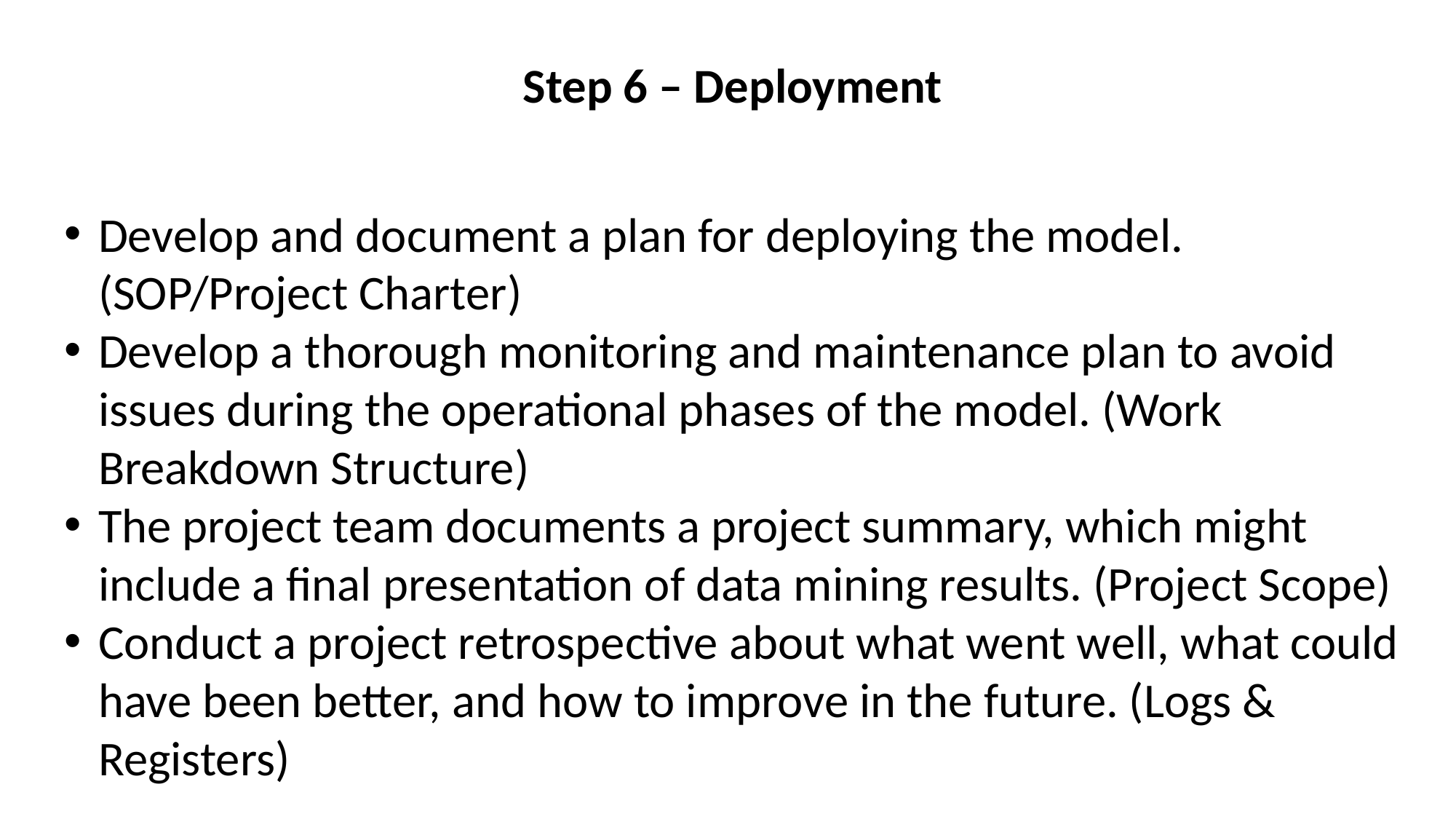

Step 6 – Deployment

Develop and document a plan for deploying the model. (SOP/Project Charter)
Develop a thorough monitoring and maintenance plan to avoid issues during the operational phases of the model. (Work Breakdown Structure)
The project team documents a project summary, which might include a final presentation of data mining results. (Project Scope)
Conduct a project retrospective about what went well, what could have been better, and how to improve in the future. (Logs & Registers)